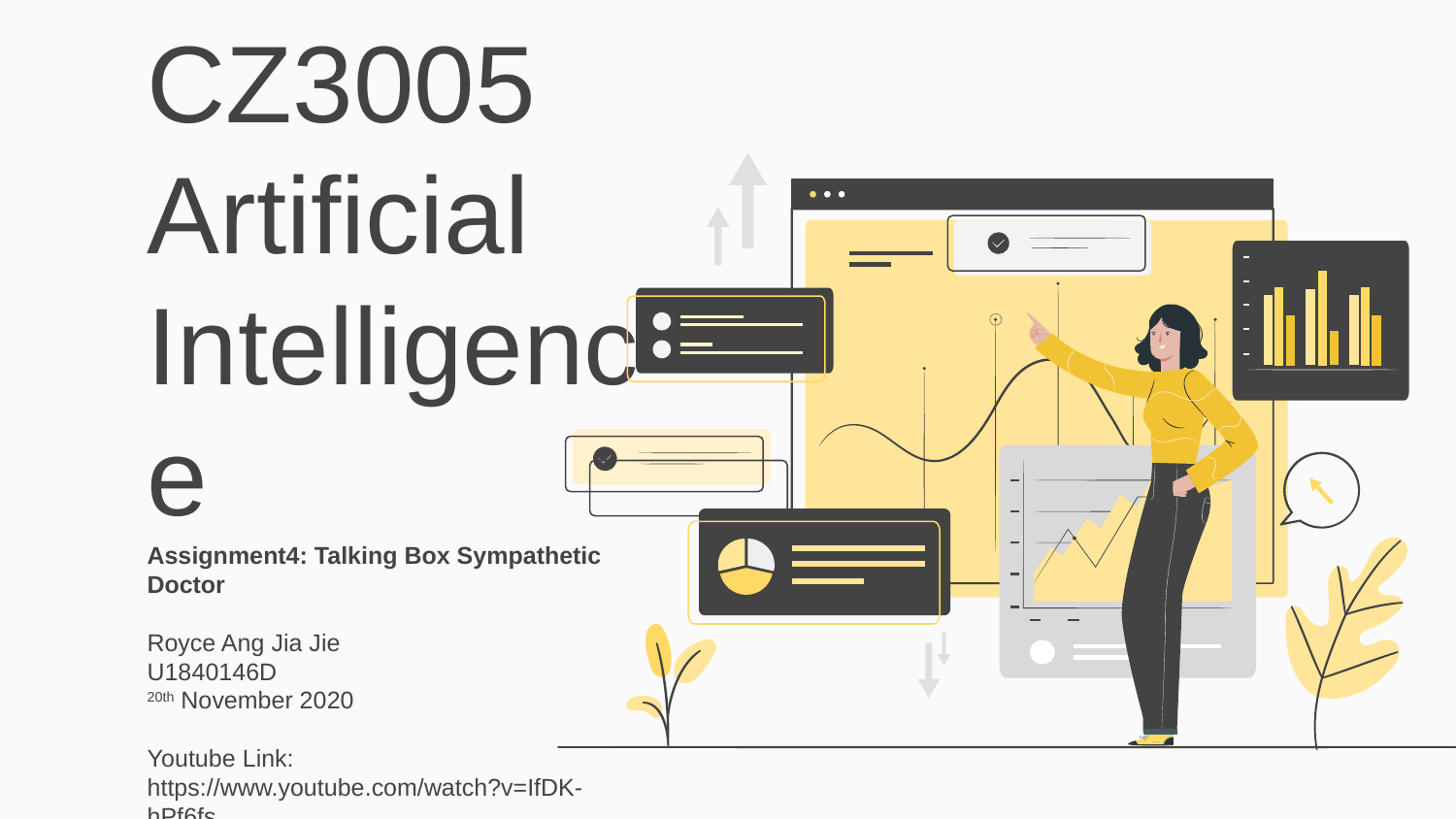

# CZ3005 Artificial Intelligence

Assignment4: Talking Box Sympathetic Doctor

Royce Ang Jia Jie
U1840146D
20th November 2020

Youtube Link:
https://www.youtube.com/watch?v=IfDK-hPf6fs